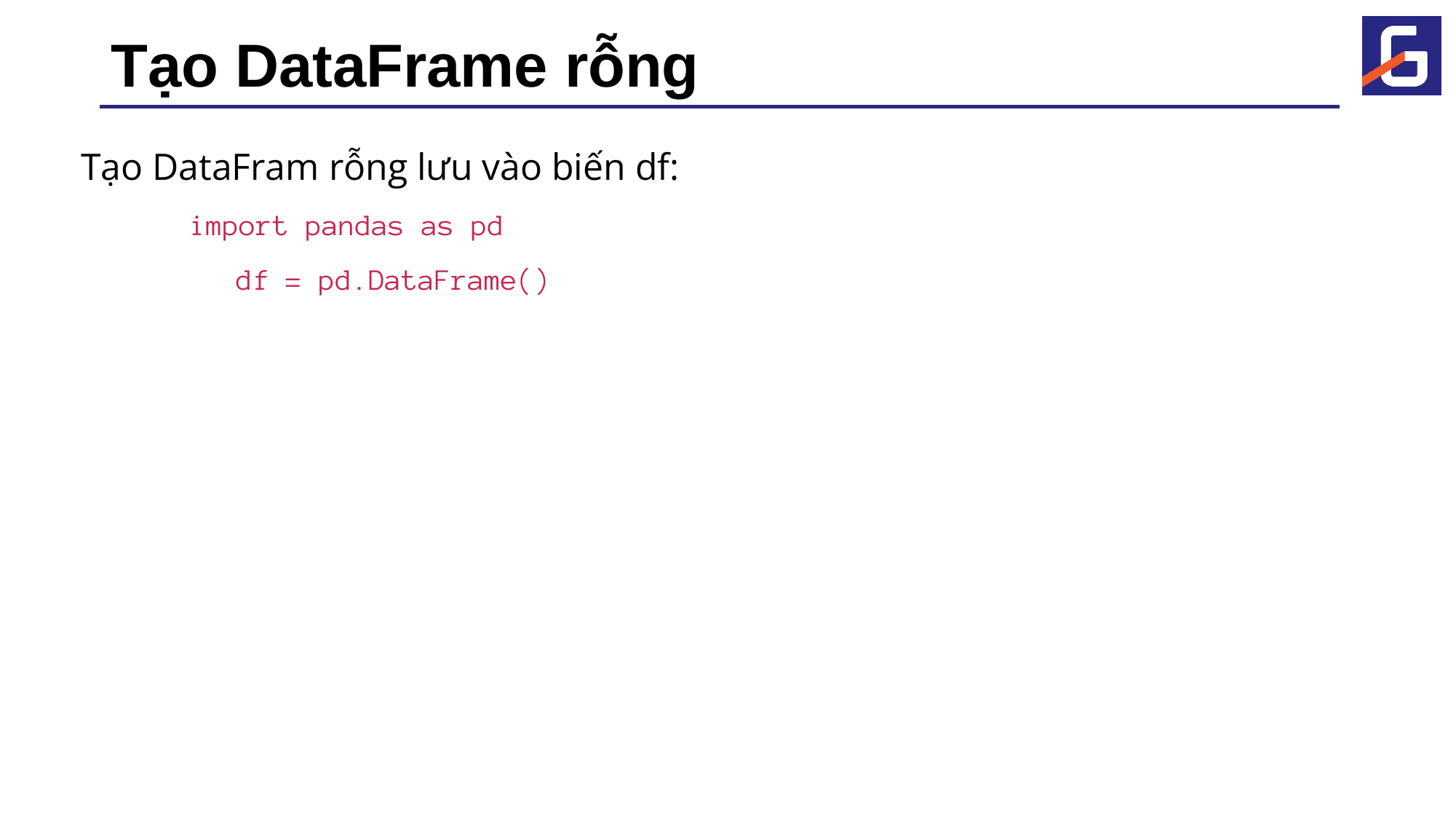

# Tạo DataFrame rỗng
Tạo DataFram rỗng lưu vào biến df:
	import pandas as pd
	df = pd.DataFrame()